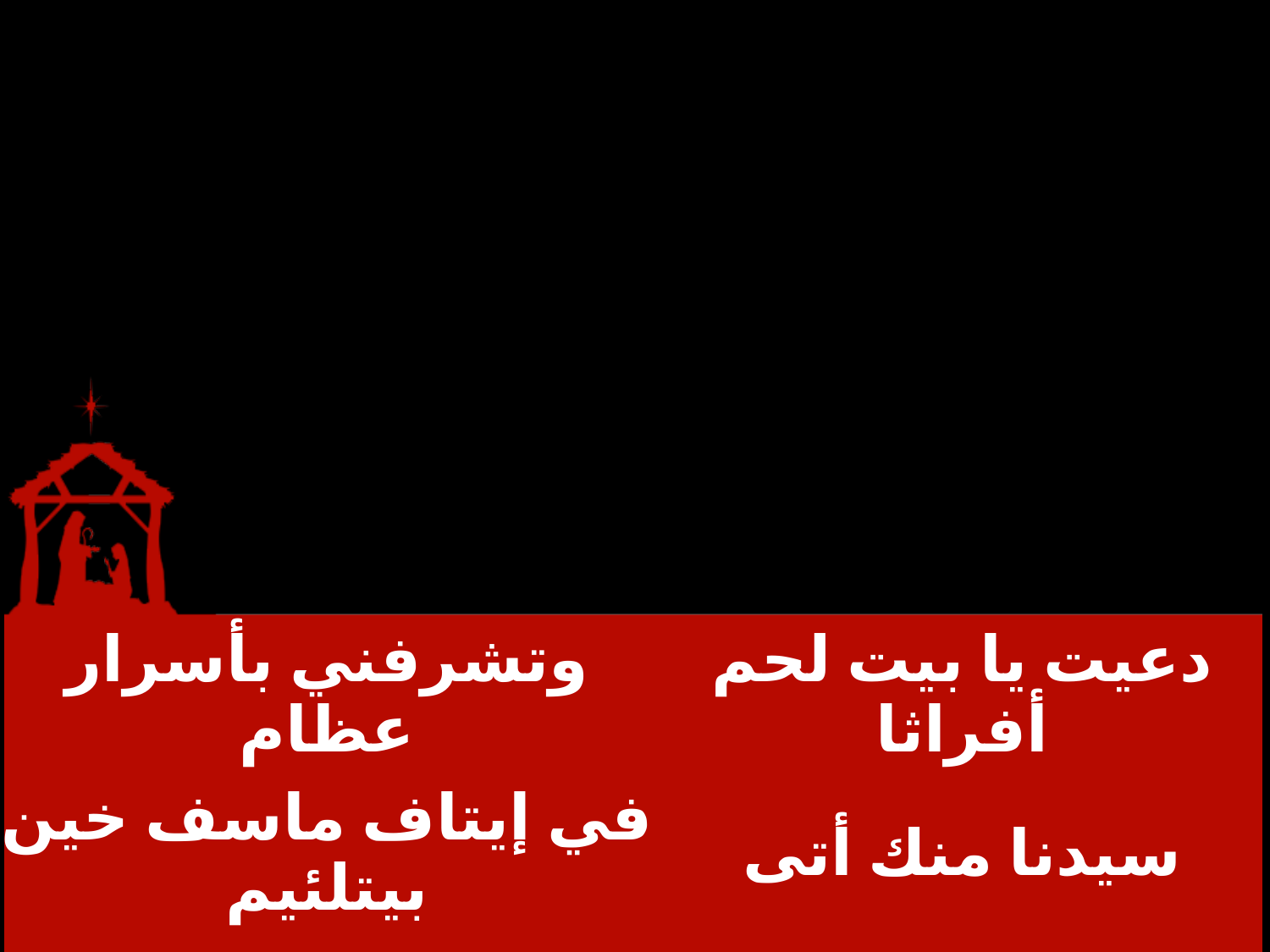

| وتشرفني بأسرار عظام | دعيت يا بيت لحم أفراثا |
| --- | --- |
| في إيتاف ماسف خين بيتلئيم | سيدنا منك أتى |